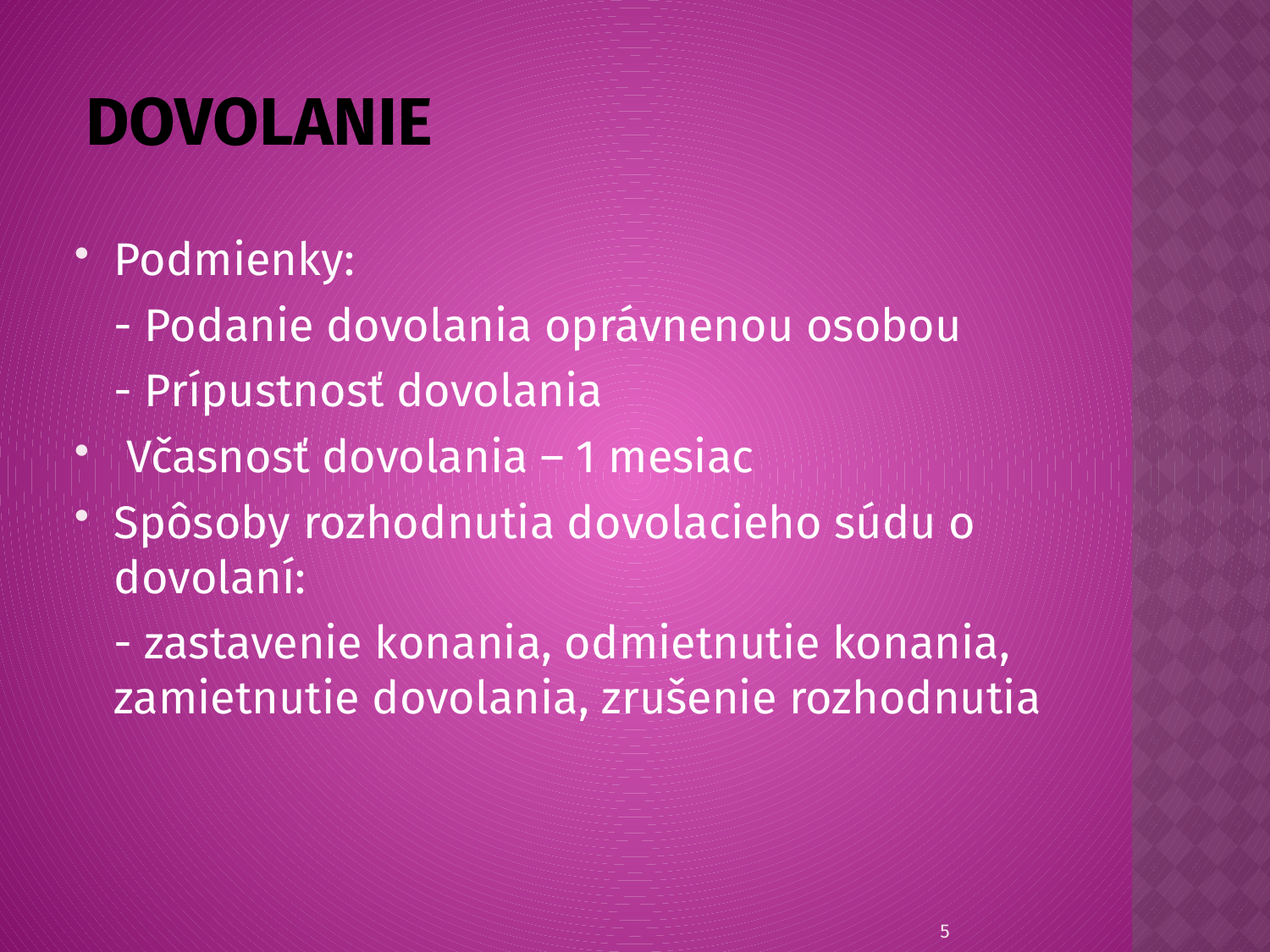

# Dovolanie
Podmienky:
	- Podanie dovolania oprávnenou osobou
	- Prípustnosť dovolania
 Včasnosť dovolania – 1 mesiac
Spôsoby rozhodnutia dovolacieho súdu o dovolaní:
	- zastavenie konania, odmietnutie konania, zamietnutie dovolania, zrušenie rozhodnutia
5